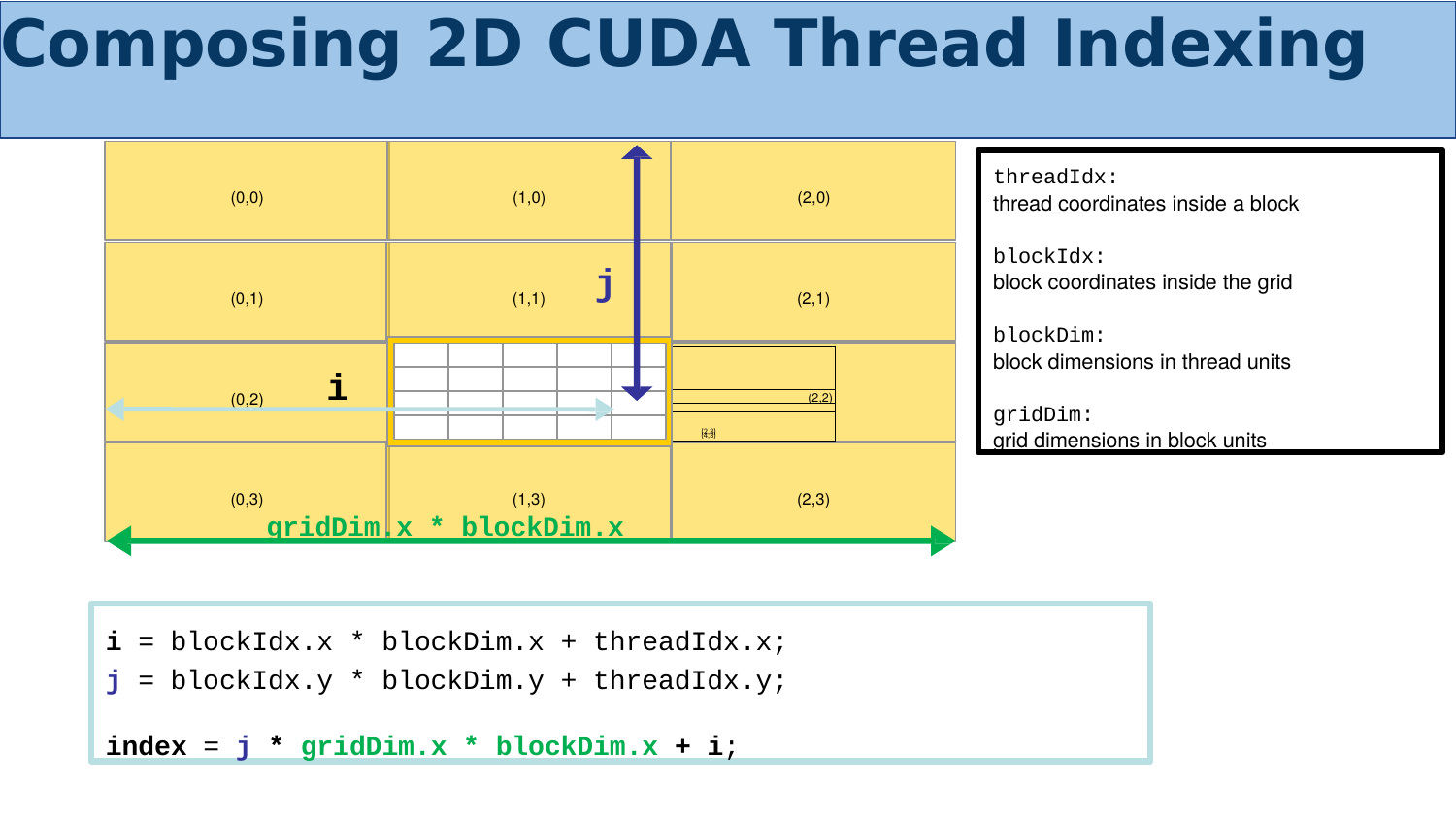

# Composing 2D CUDA Thread Indexing

threadIdx:
thread coordinates inside a block

blockIdx:
block coordinates inside the grid

blockDim:
block dimensions in thread units

gridDim:
grid dimensions in block units
(0,0)
(1,0)
(2,0)

j
(0,1)
(1,1)
(2,1)

| (0,0) | (1,0) | (2,0) | (3,0) | (4,0) |  |
| --- | --- | --- | --- | --- | --- |
| (0,1) | (1,1) | (2,1) | (3,1) | (4,1) |  |
|  |  |  |  |  | (2,2) |
| (0,2) | (1,2) | (2,2) | (3,2) | (4,2) |  |
| \*(index) (0,3) (1,3) (2,3) (3,3) (4,3) |  |  |  |  |  |
i
(0,2)
(1,2)

(0,3)
(1,3)
(2,3)
gridDim.x * blockDim.x

i = blockIdx.x * blockDim.x + threadIdx.x;
j = blockIdx.y * blockDim.y + threadIdx.y;

index = j * gridDim.x * blockDim.x + i;